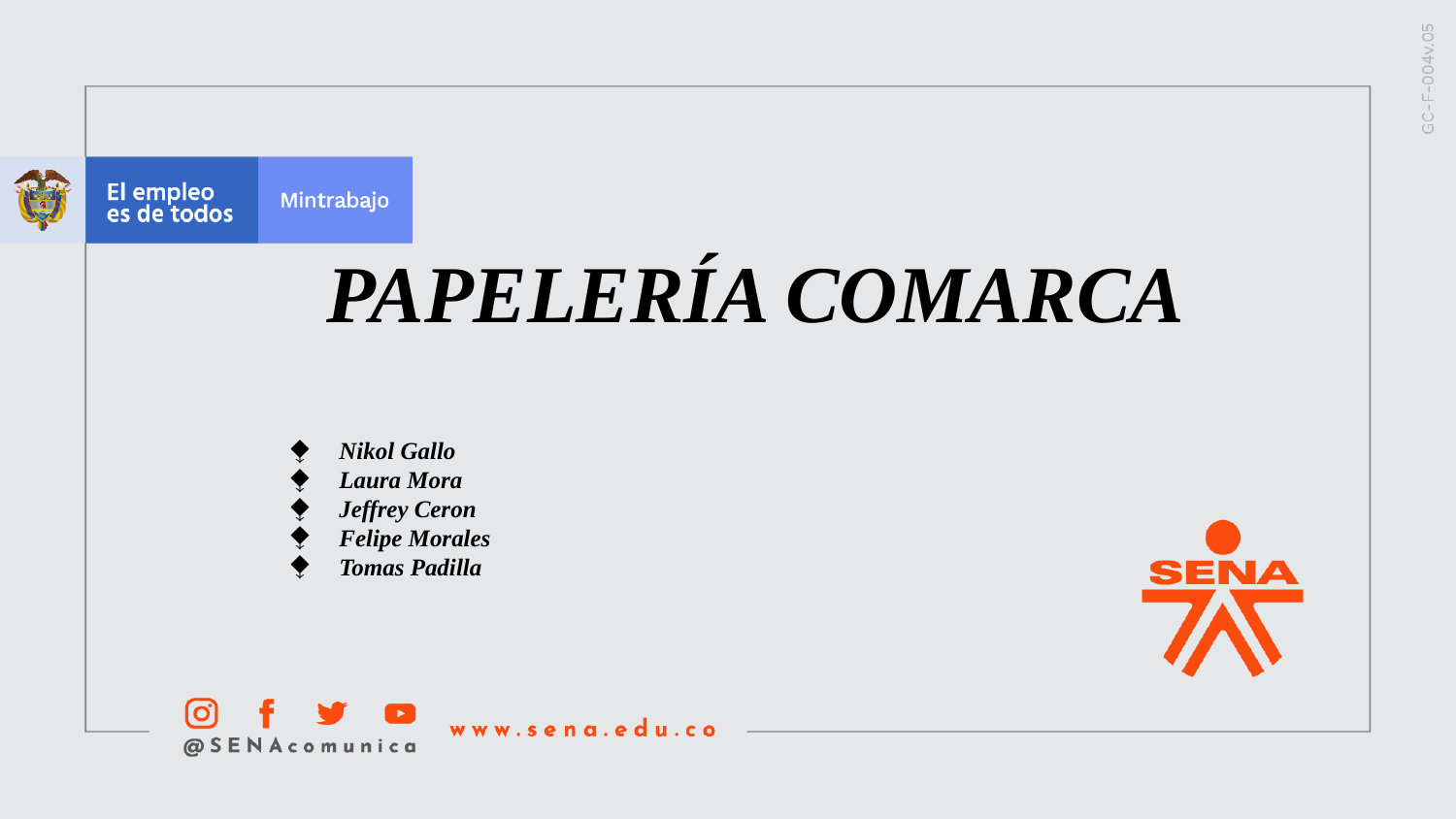

PAPELERÍA COMARCA

Nikol Gallo
Laura Mora
Jeffrey Ceron
Felipe Morales
Tomas Padilla